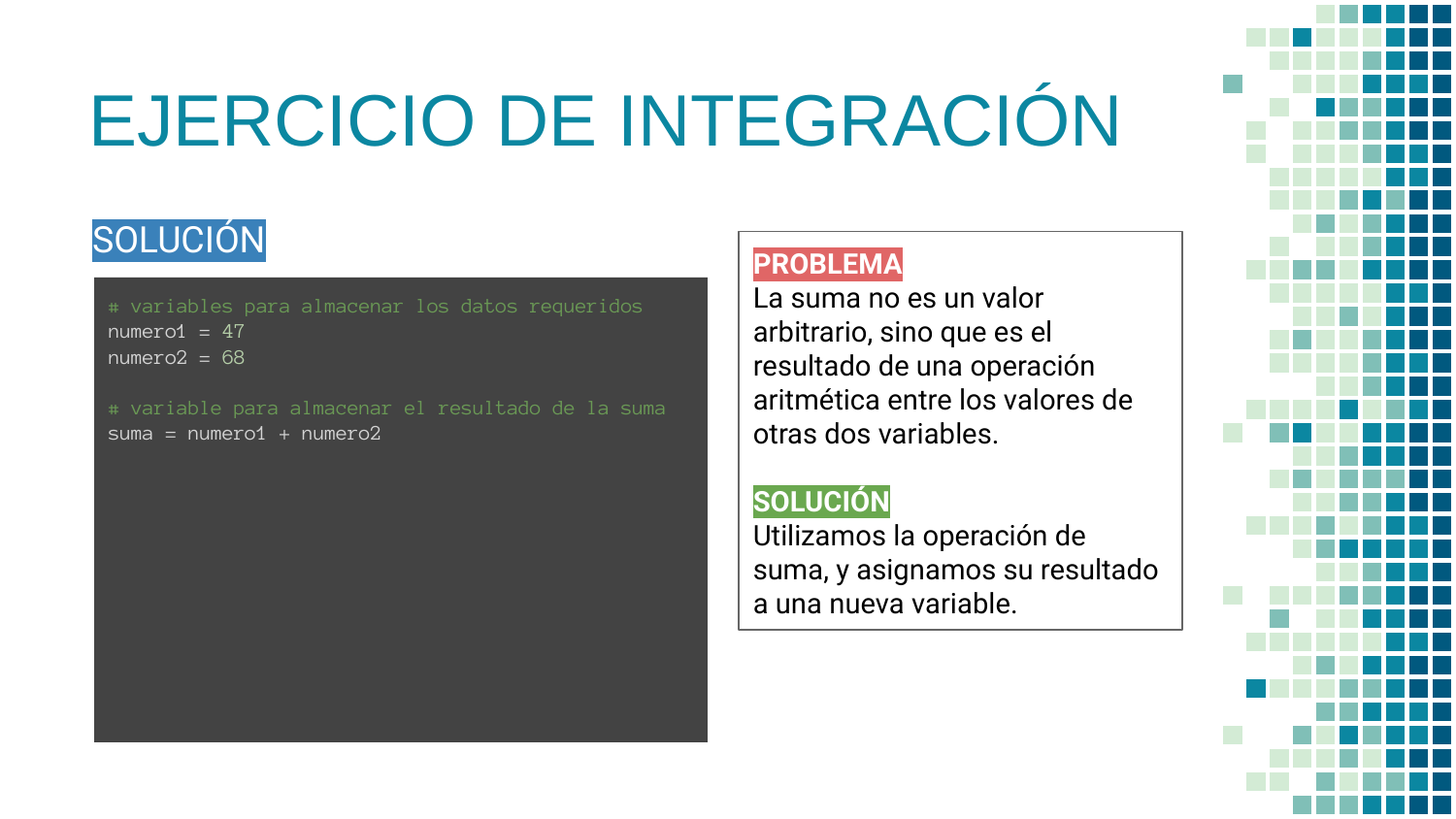

# EJERCICIO DE INTEGRACIÓN
SOLUCIÓN

PROBLEMA
La suma no es un valor arbitrario, sino que es el resultado de una operación aritmética entre los valores de otras dos variables.

SOLUCIÓN
Utilizamos la operación de suma, y asignamos su resultado a una nueva variable.
# variables para almacenar los datos requeridos
numero1 = 47
numero2 = 68

# variable para almacenar el resultado de la suma
suma = numero1 + numero2